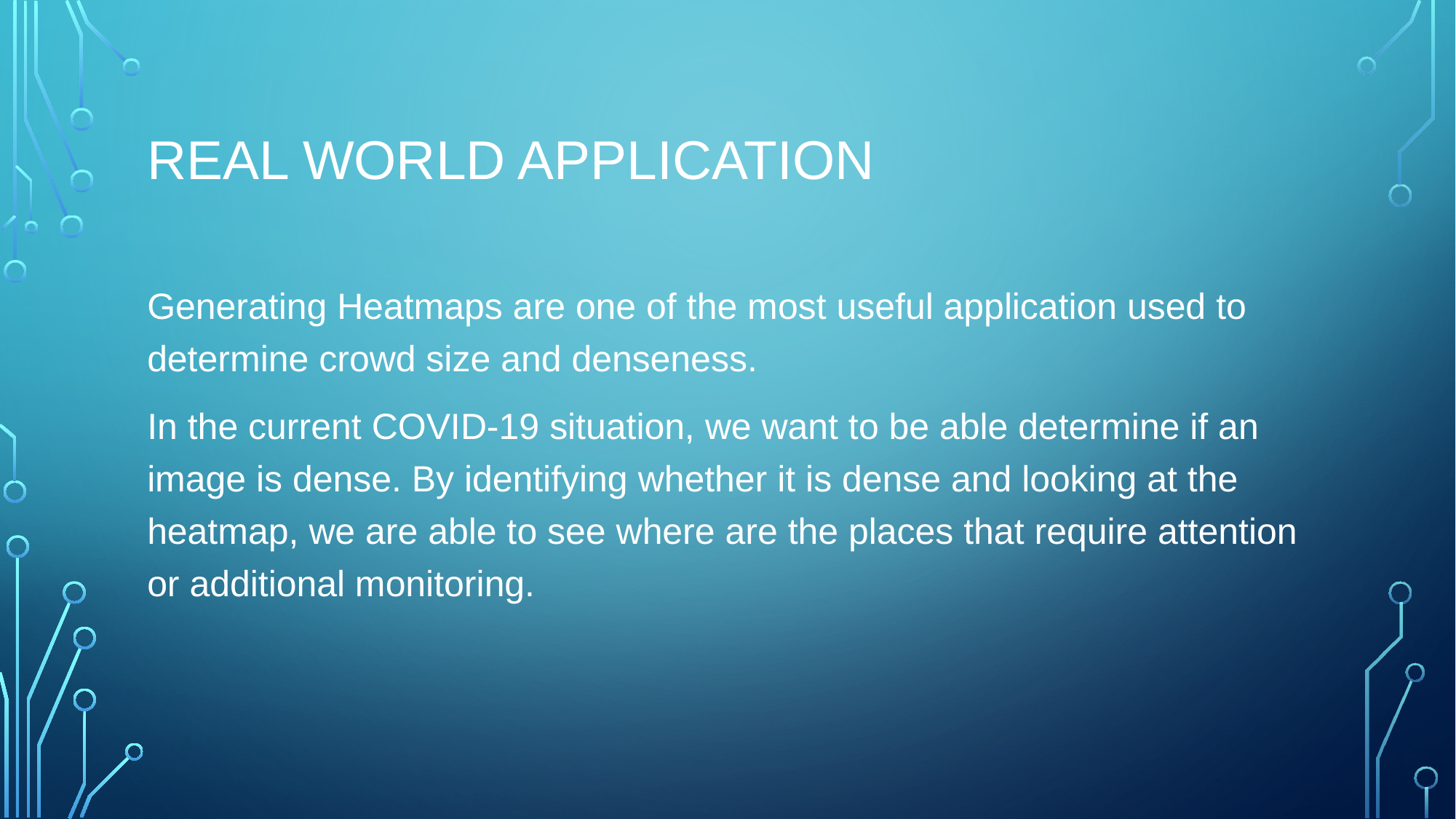

# Real world application
Generating Heatmaps are one of the most useful application used to determine crowd size and denseness.
In the current COVID-19 situation, we want to be able determine if an image is dense. By identifying whether it is dense and looking at the heatmap, we are able to see where are the places that require attention or additional monitoring.